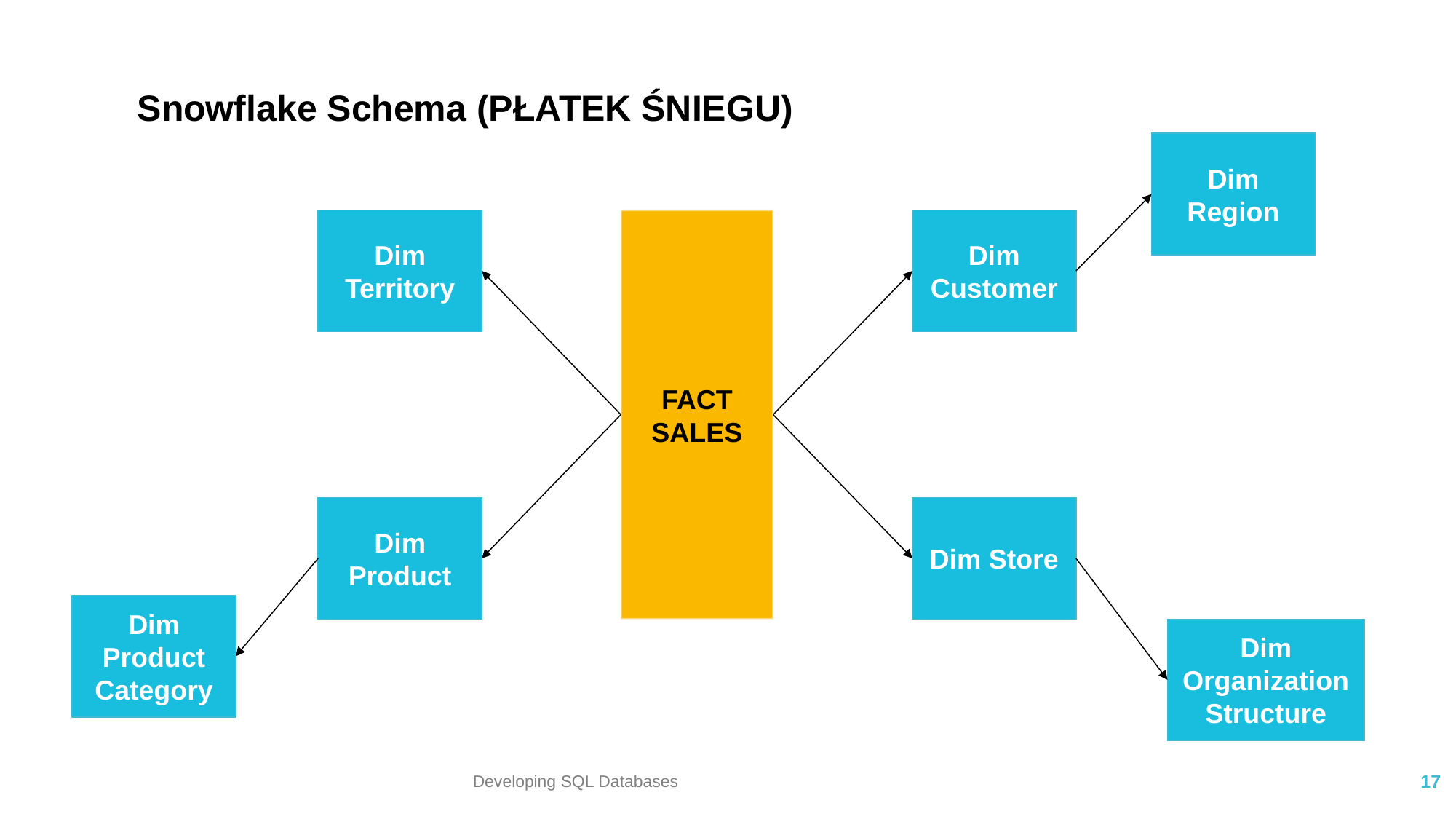

Snowflake Schema (PŁATEK ŚNIEGU)
Dim Region
Dim Territory
FACT
SALES
Dim Customer
Dim Store
Dim Product
Dim Product
Category
Dim Organization Structure
Developing SQL Databases
17